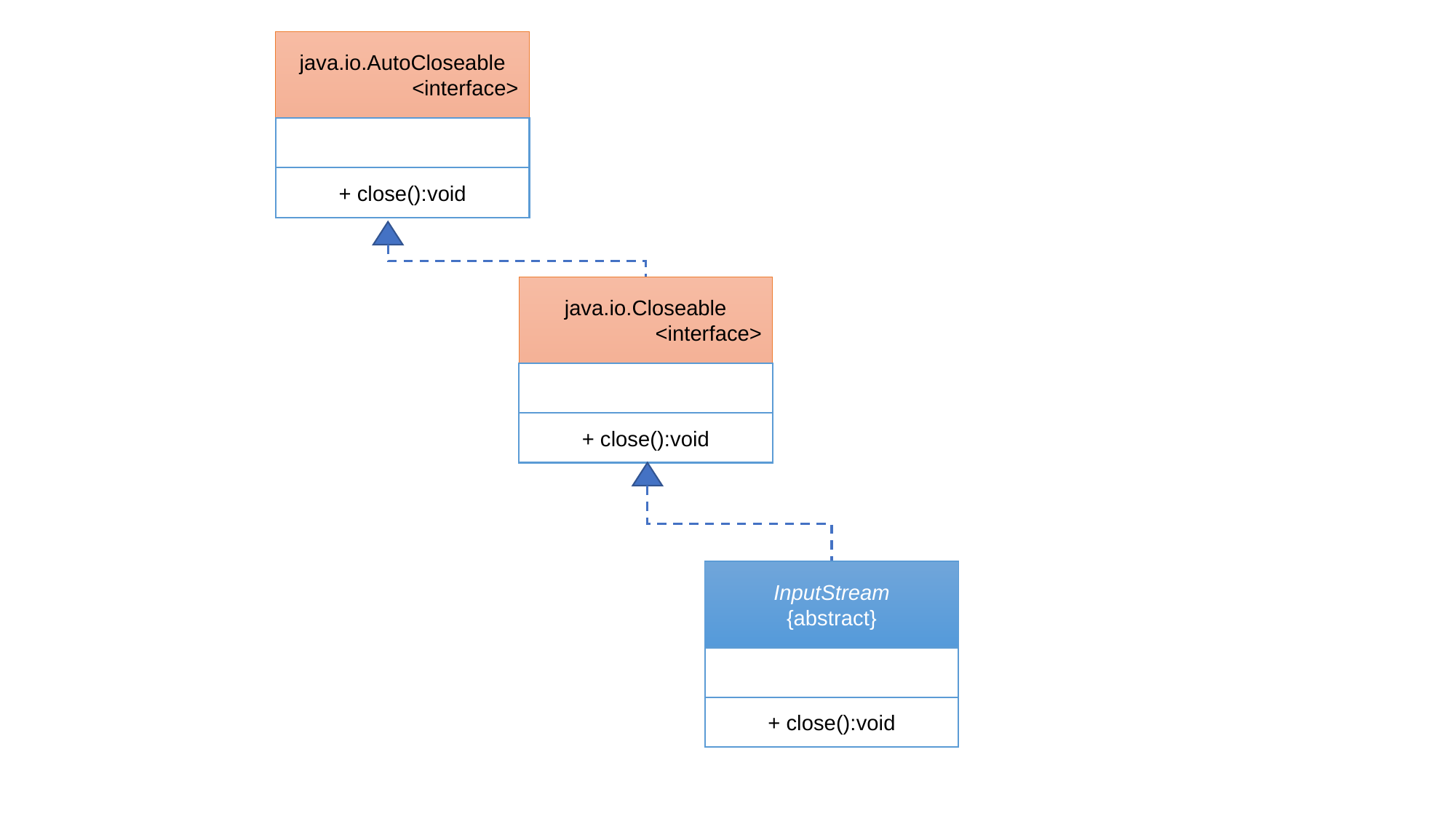

java.io.AutoCloseable
<interface>

+ close():void

java.io.Closeable
<interface>

+ close():void

InputStream
{abstract}

+ close():void